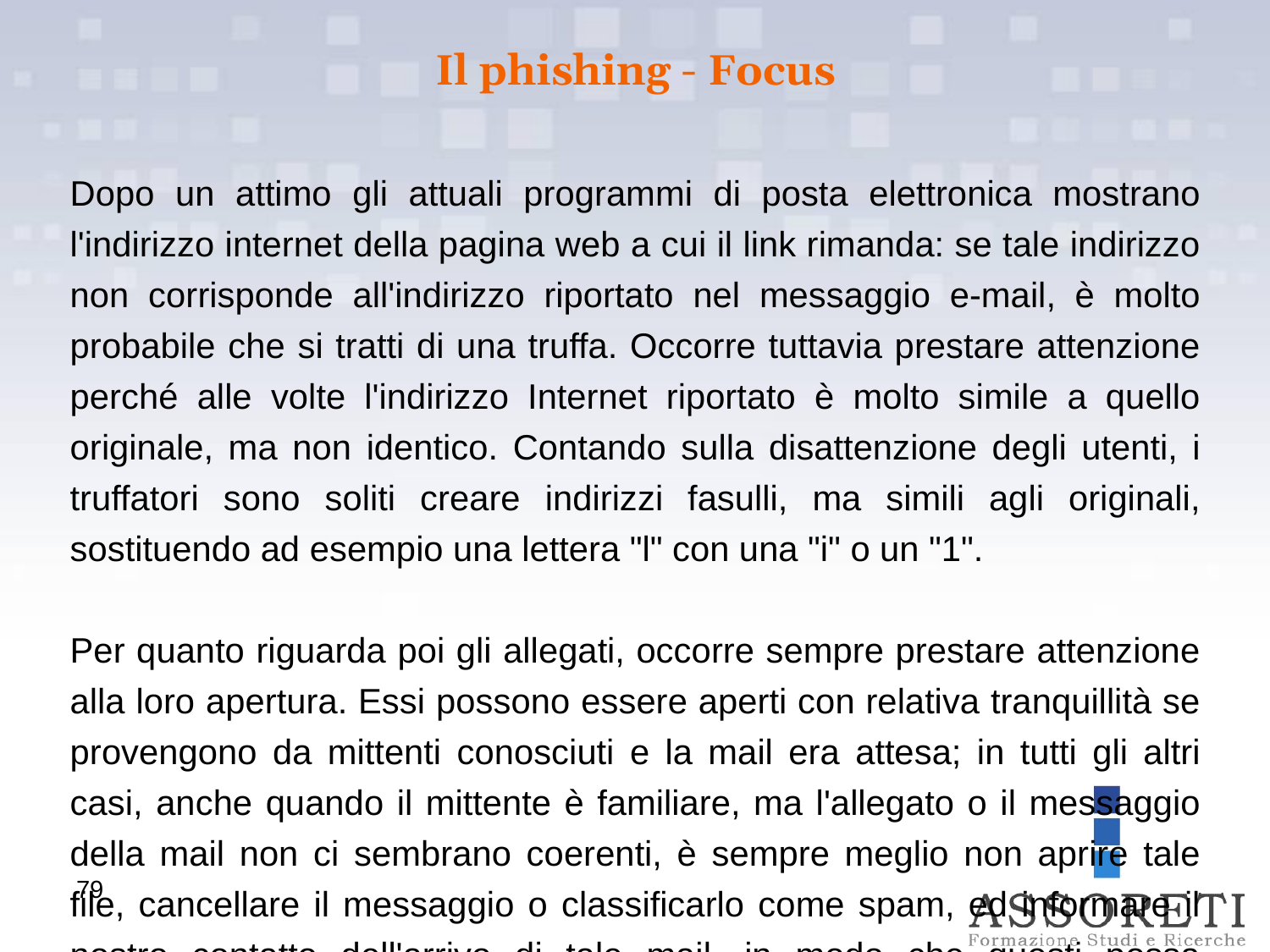

Il phishing - Focus
Dopo un attimo gli attuali programmi di posta elettronica mostrano l'indirizzo internet della pagina web a cui il link rimanda: se tale indirizzo non corrisponde all'indirizzo riportato nel messaggio e-mail, è molto probabile che si tratti di una truffa. Occorre tuttavia prestare attenzione perché alle volte l'indirizzo Internet riportato è molto simile a quello originale, ma non identico. Contando sulla disattenzione degli utenti, i truffatori sono soliti creare indirizzi fasulli, ma simili agli originali, sostituendo ad esempio una lettera "l" con una "i" o un "1".

Per quanto riguarda poi gli allegati, occorre sempre prestare attenzione alla loro apertura. Essi possono essere aperti con relativa tranquillità se provengono da mittenti conosciuti e la mail era attesa; in tutti gli altri casi, anche quando il mittente è familiare, ma l'allegato o il messaggio della mail non ci sembrano coerenti, è sempre meglio non aprire tale file, cancellare il messaggio o classificarlo come spam, ed informare il nostro contatto dell'arrivo di tale mail, in modo che questi possa prendere le dovute precauzioni per evitare ulteriormente la propagazione di tale frode.
79